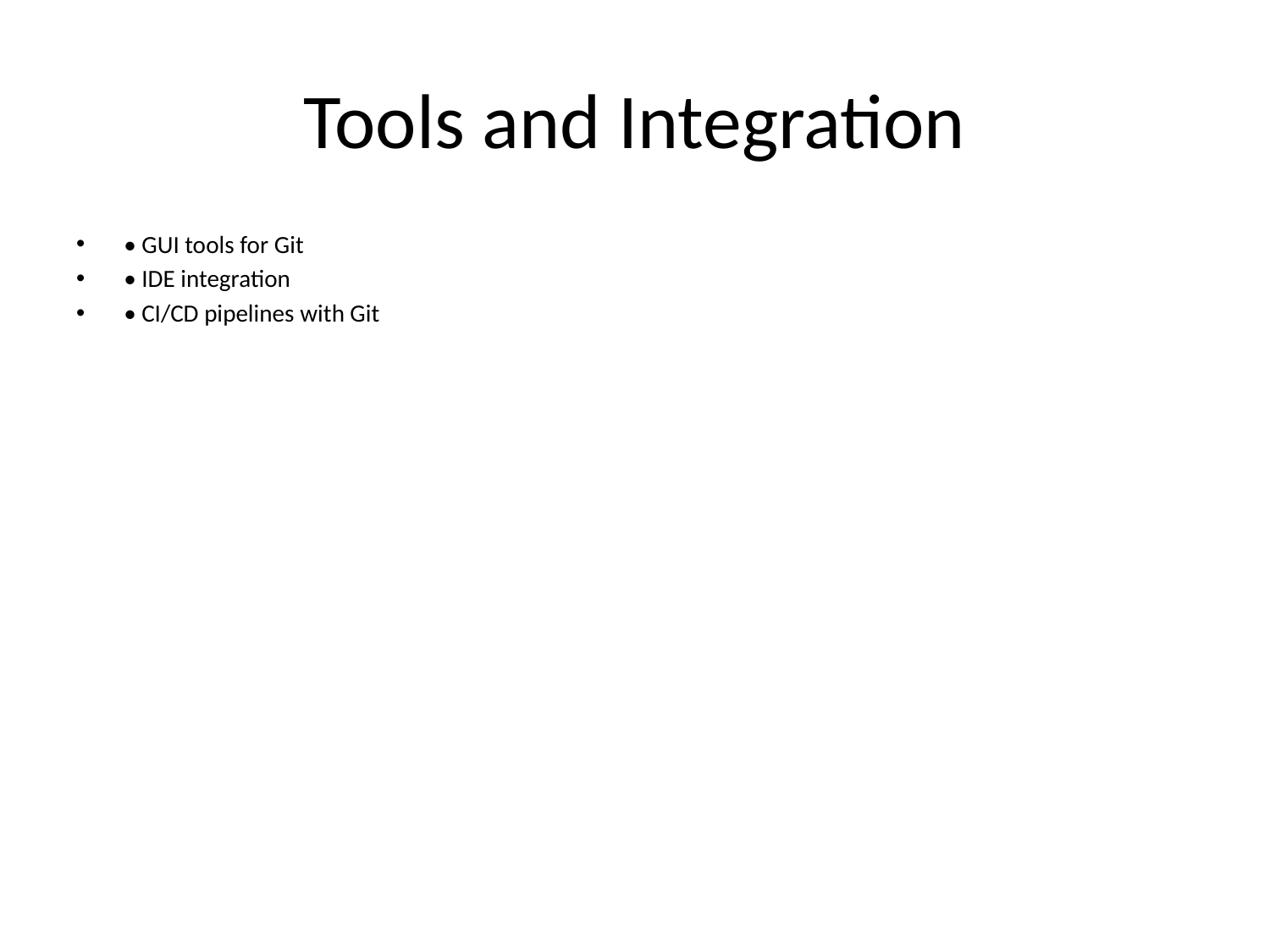

# Tools and Integration
• GUI tools for Git
• IDE integration
• CI/CD pipelines with Git